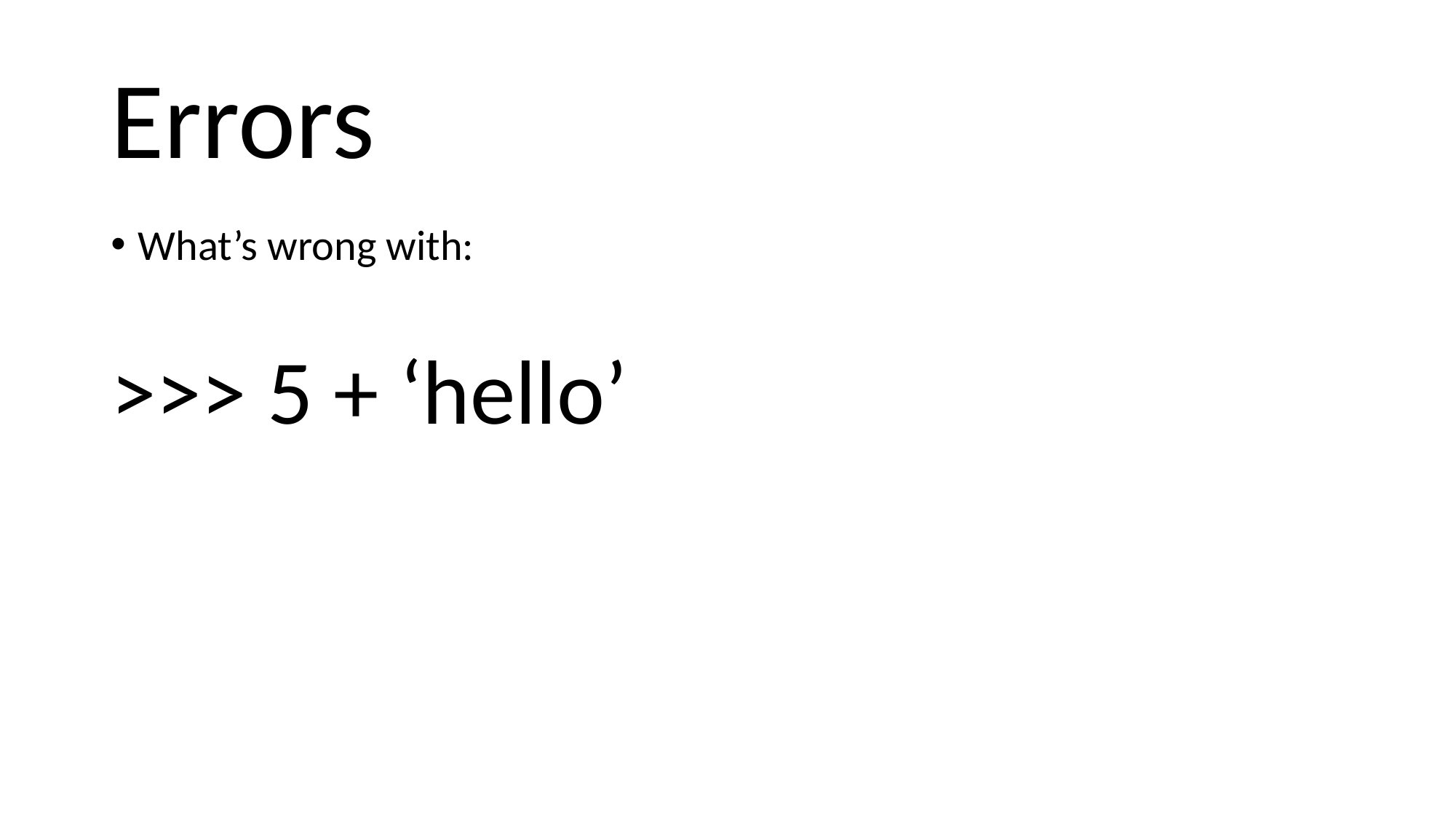

# Errors
What’s wrong with:

>>> 5 + ‘hello’